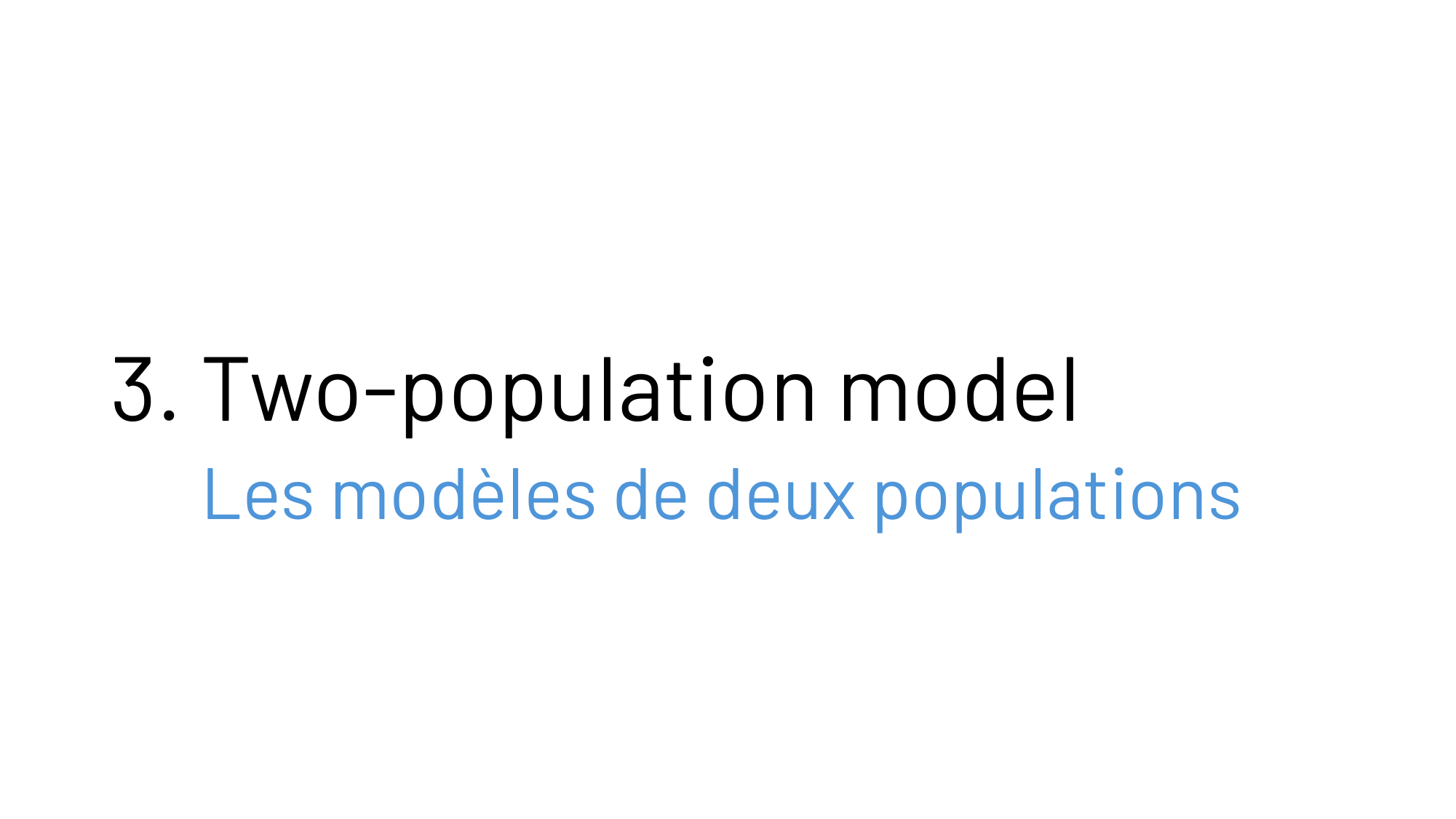

# 3. Two-population model Les modèles de deux populations